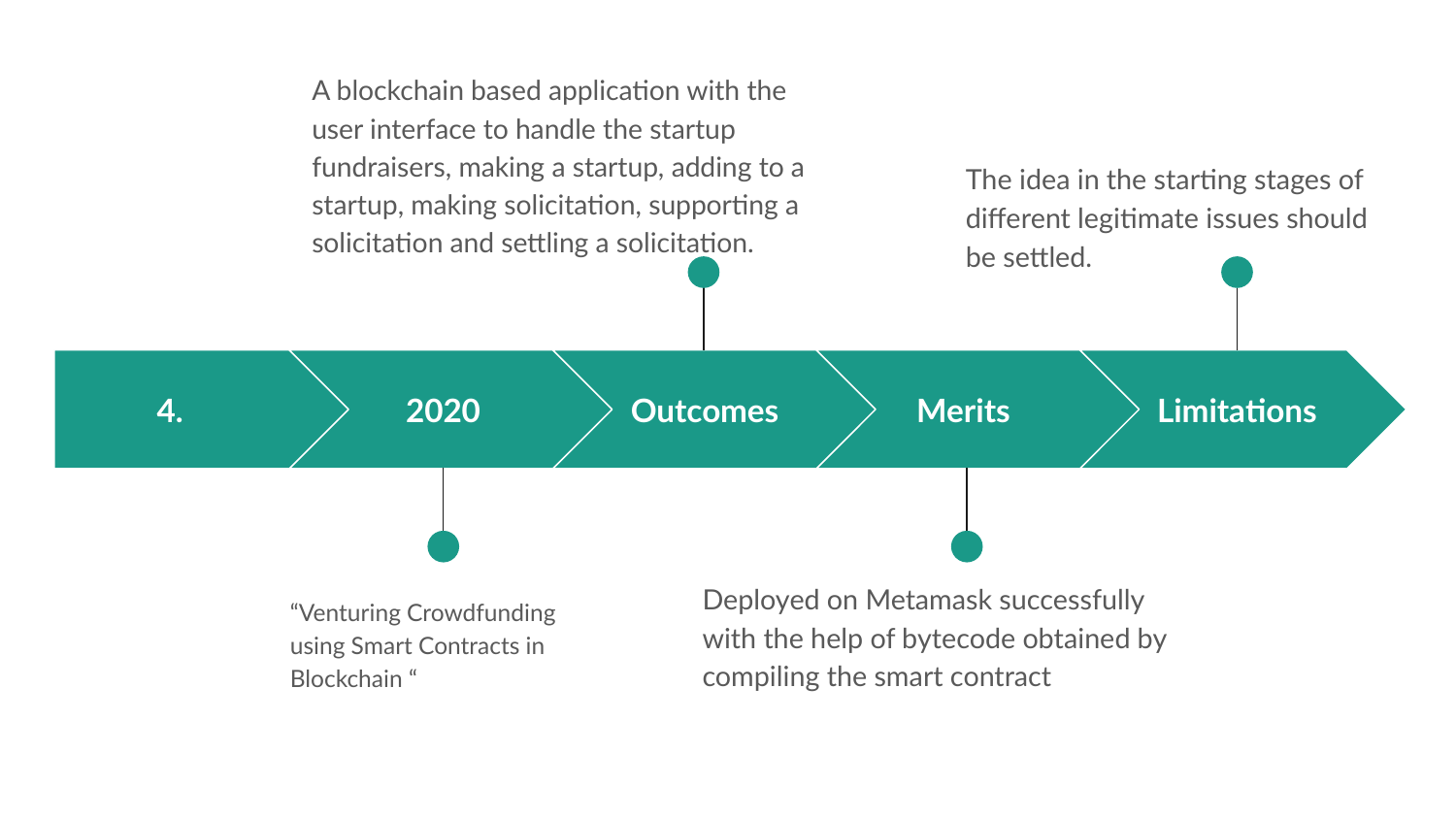

A blockchain based application with the user interface to handle the startup fundraisers, making a startup, adding to a startup, making solicitation, supporting a solicitation and settling a solicitation.
The idea in the starting stages of different legitimate issues should be settled.

4.
2020
Outcomes
Merits
Limitations

Deployed on Metamask successfully with the help of bytecode obtained by compiling the smart contract
“Venturing Crowdfunding using Smart Contracts in Blockchain “